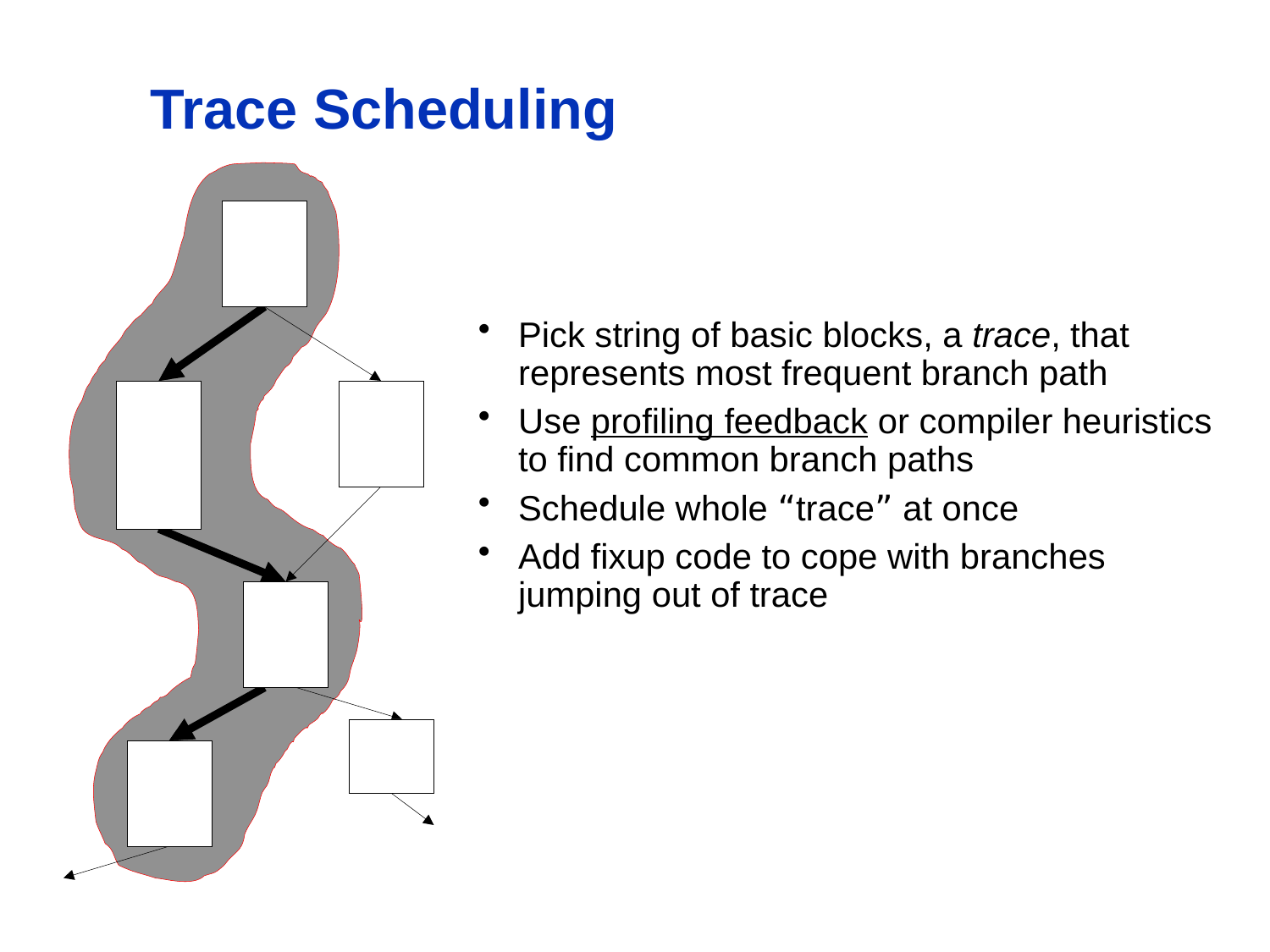

# Trace Scheduling

Pick string of basic blocks, a trace, that represents most frequent branch path
Use profiling feedback or compiler heuristics to find common branch paths
Schedule whole “trace” at once
Add fixup code to cope with branches jumping out of trace